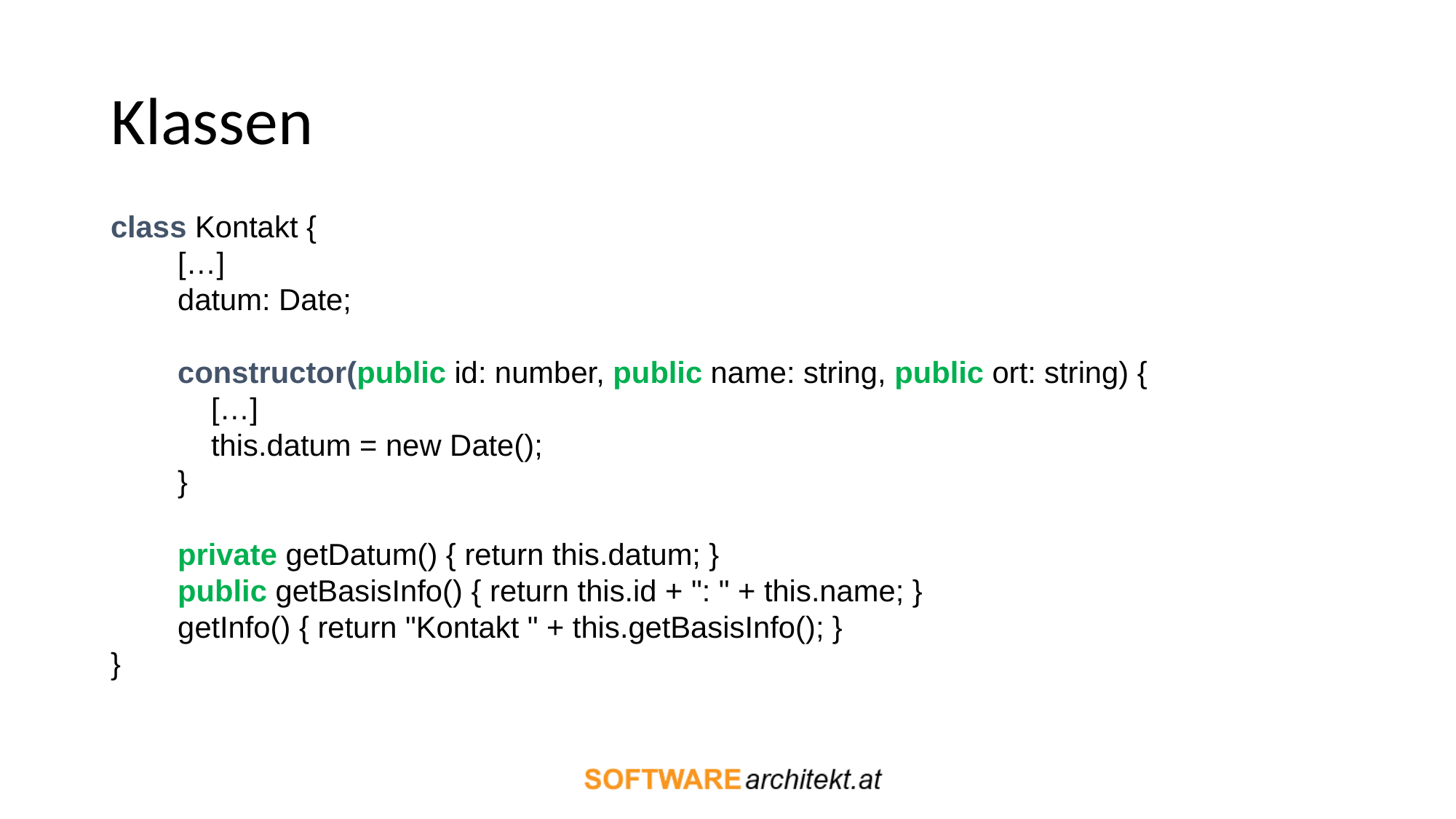

# Klassen
class Kontakt {
        […]
        datum: Date;

        constructor(public id: number, public name: string, public ort: string) {
            […]
            this.datum = new Date();
        }

        private getDatum() { return this.datum; }
        public getBasisInfo() { return this.id + ": " + this.name; }
        getInfo() { return "Kontakt " + this.getBasisInfo(); }
}